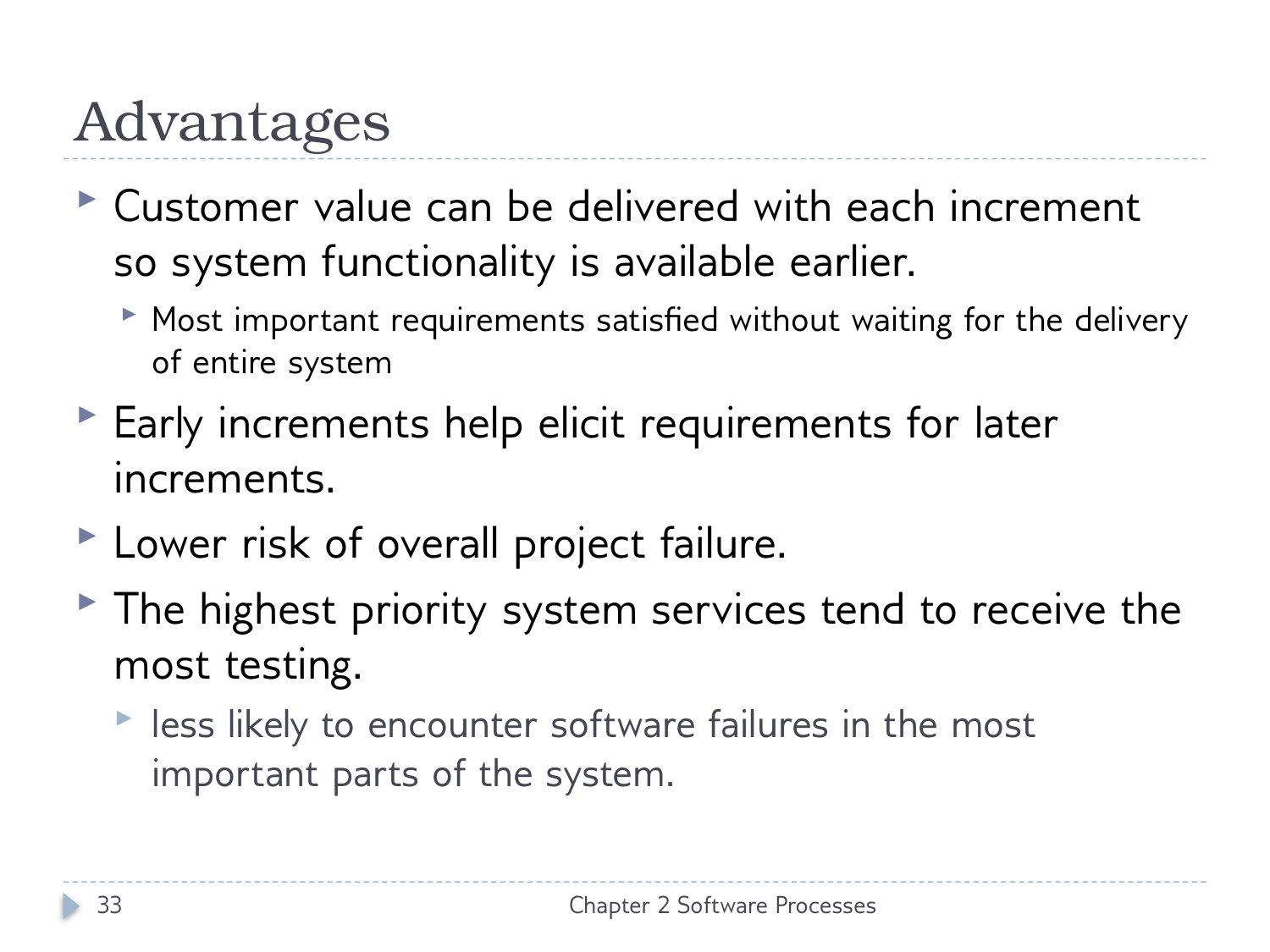

# Advantages
Customer value can be delivered with each increment so system functionality is available earlier.
Most important requirements satisfied without waiting for the delivery of entire system
Early increments help elicit requirements for later increments.
Lower risk of overall project failure.
The highest priority system services tend to receive the most testing.
less likely to encounter software failures in the most important parts of the system.
33
Chapter 2 Software Processes